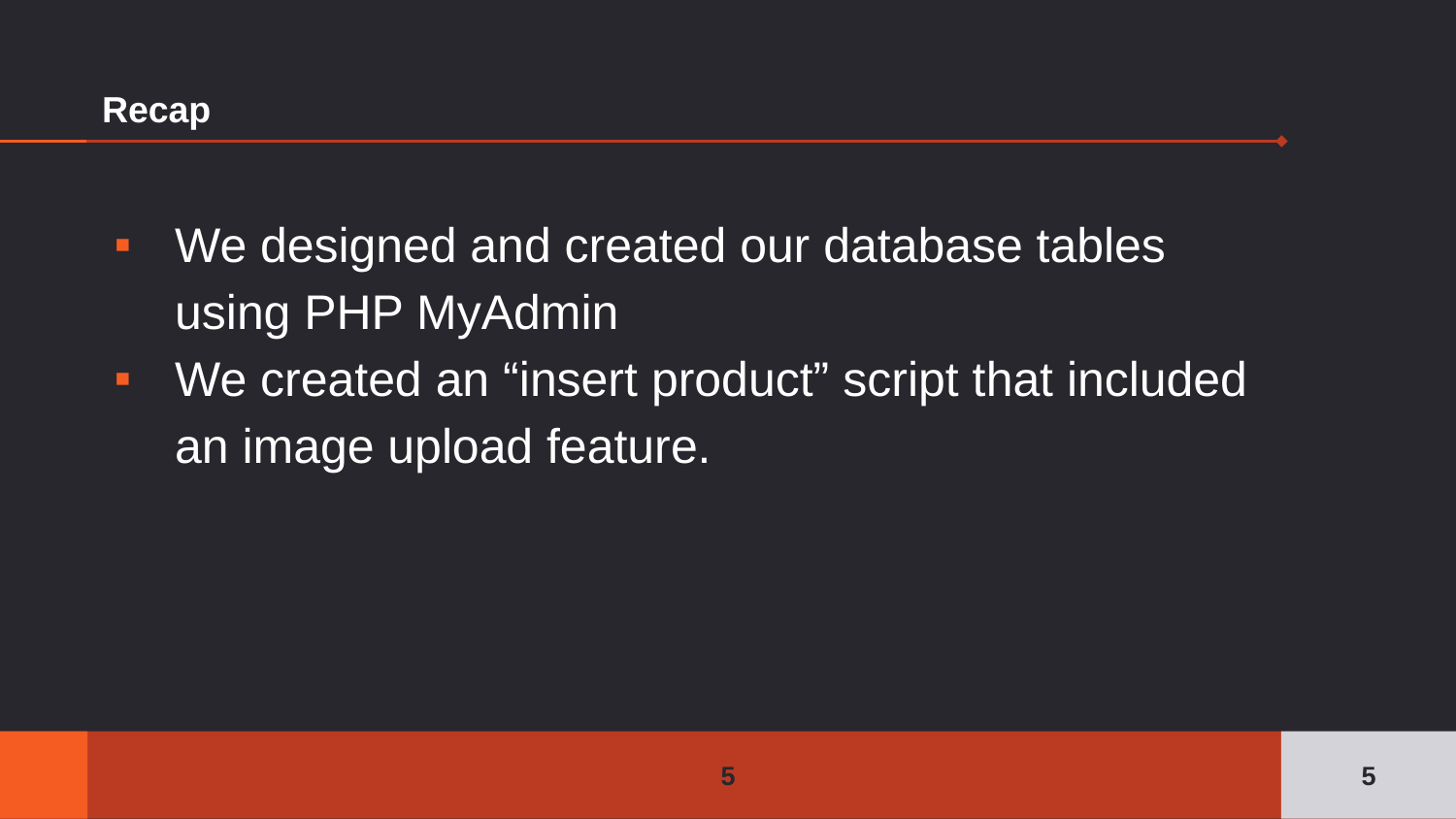

# Recap
We designed and created our database tables using PHP MyAdmin
We created an “insert product” script that included an image upload feature.
5
5